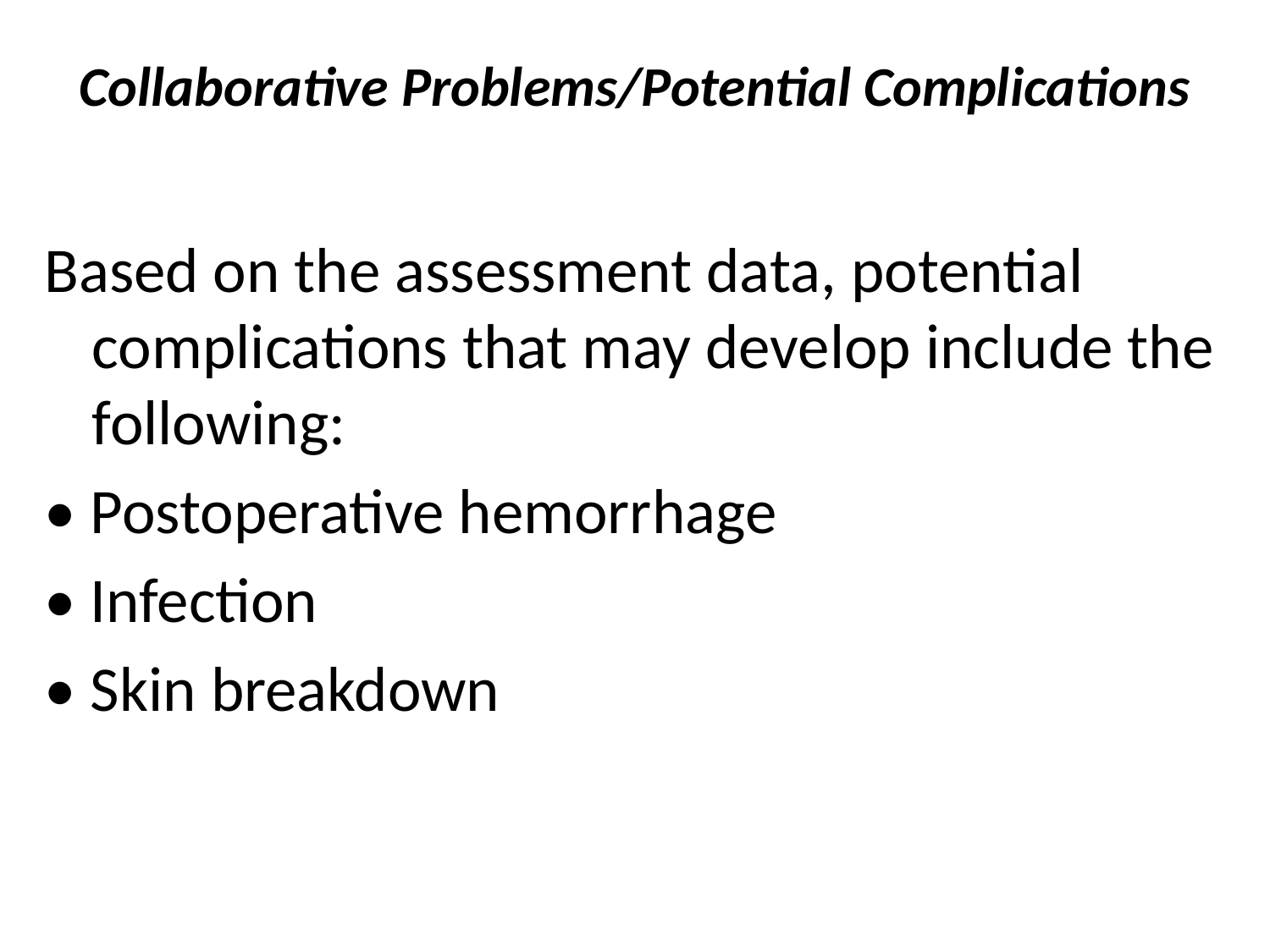

# Collaborative Problems/Potential Complications
Based on the assessment data, potential complications that may develop include the following:
• Postoperative hemorrhage
• Infection
• Skin breakdown